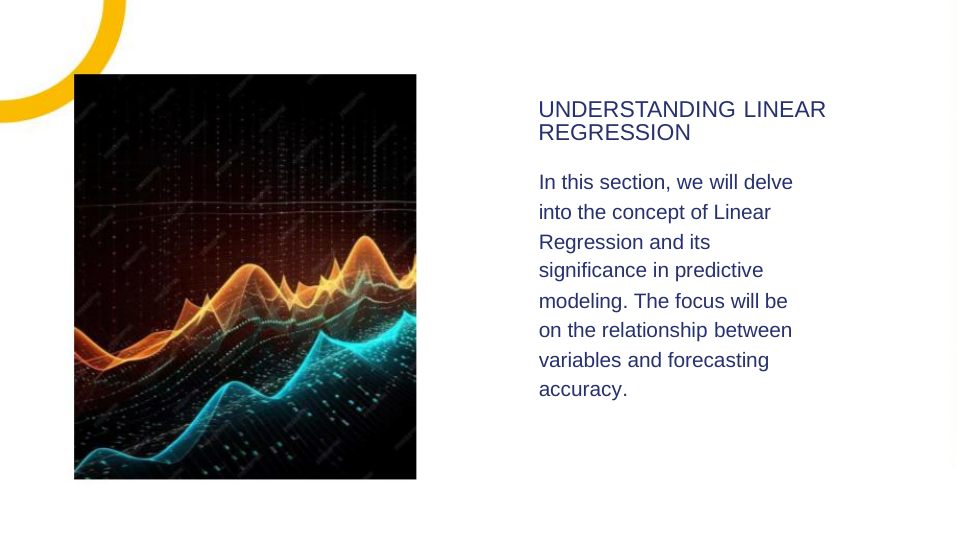

UNDERSTANDING LINEAR
REGRESSION
In this section, we will delve
into the concept of Linear
Regression and its
signiﬁcance in predictive
modeling. The focus will be
on the relationship between
variables and forecasting
accuracy.